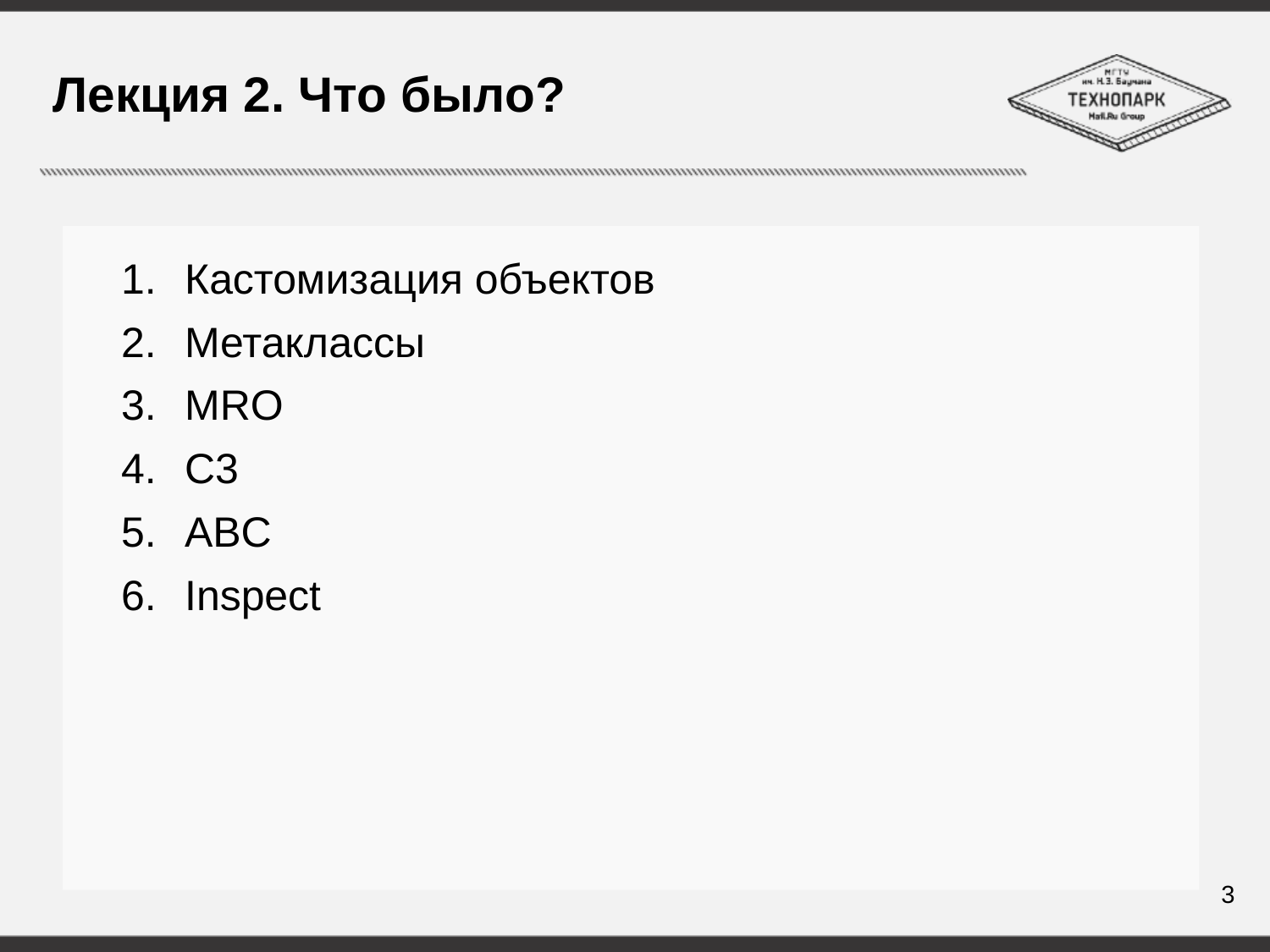

# Лекция 2. Что было?
Кастомизация объектов
Метаклассы
MRO
C3
ABC
Inspect
3